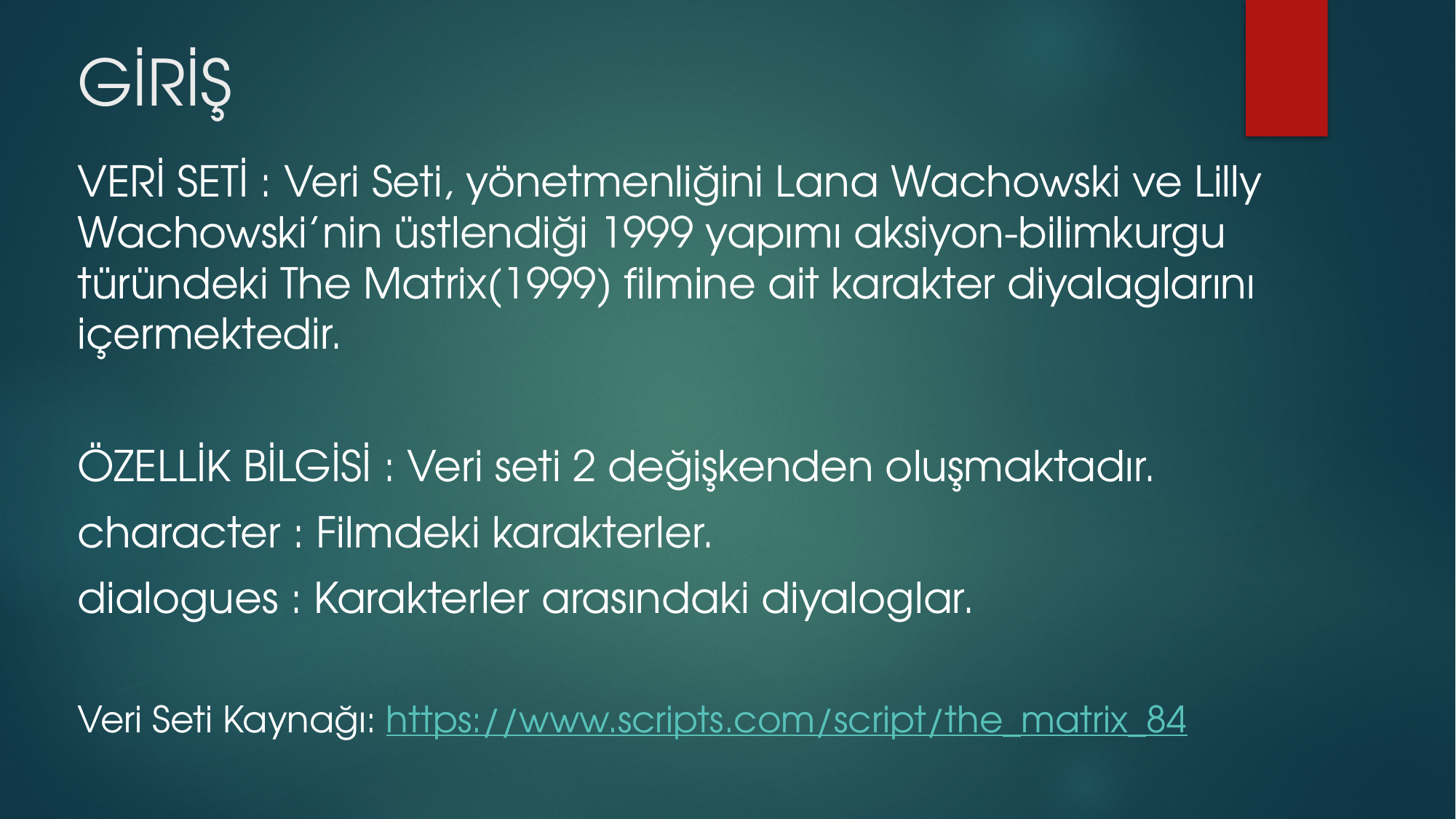

# GİRİŞ
VERİ SETİ : Veri Seti, yönetmenliğini Lana Wachowski ve Lilly Wachowski’nin üstlendiği 1999 yapımı aksiyon-bilimkurgu türündeki The Matrix(1999) filmine ait karakter diyalaglarını içermektedir.

ÖZELLİK BİLGİSİ : Veri seti 2 değişkenden oluşmaktadır.
character : Filmdeki karakterler.
dialogues : Karakterler arasındaki diyaloglar.

Veri Seti Kaynağı: https://www.scripts.com/script/the_matrix_84